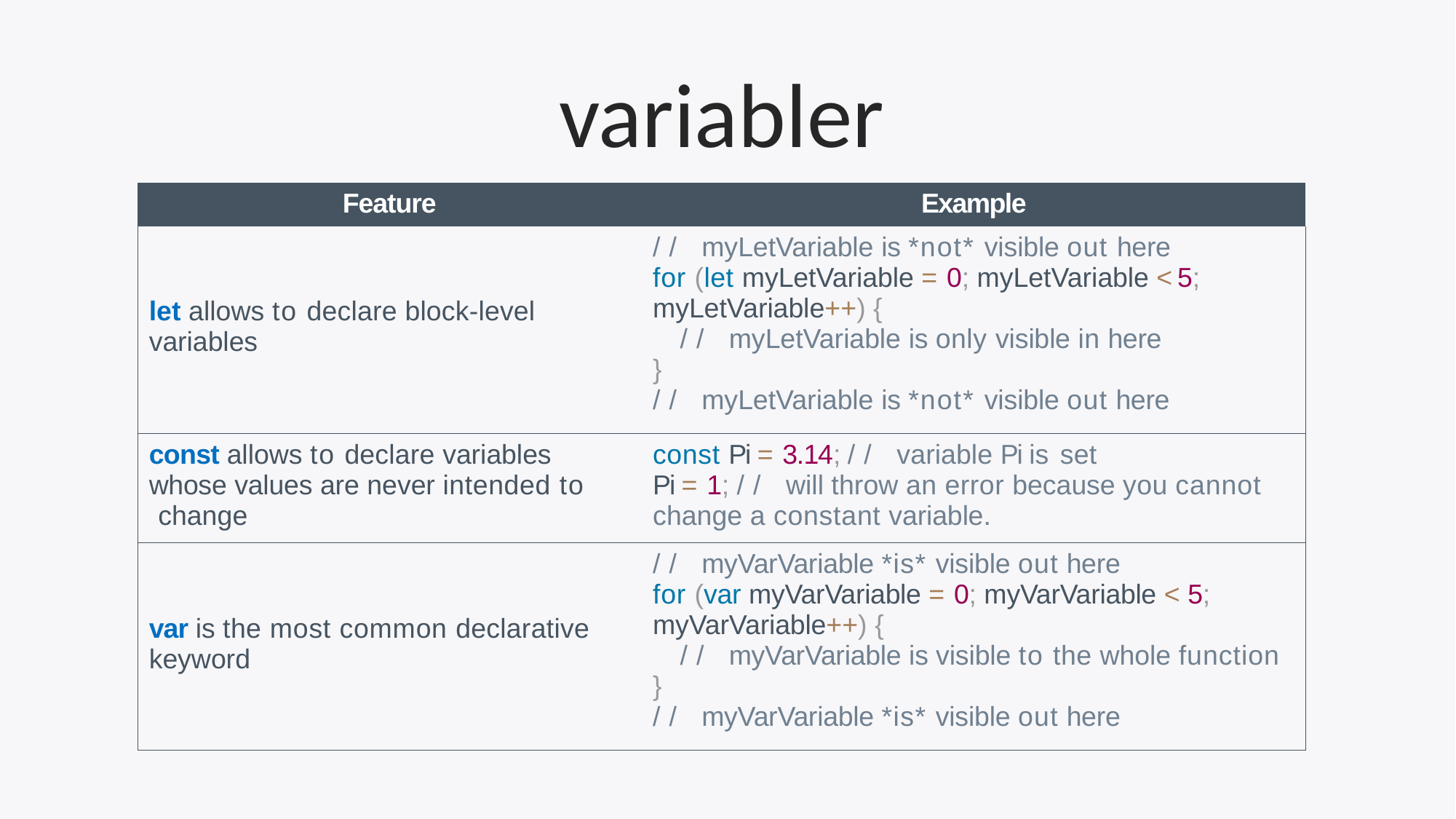

# variabler
| Feature | Example |
| --- | --- |
| let allows to declare block-level variables | // myLetVariable is \*not\* visible out here for (let myLetVariable = 0; myLetVariable < 5; myLetVariable++) { // myLetVariable is only visible in here } // myLetVariable is \*not\* visible out here |
| const allows to declare variables whose values are never intended to change | const Pi = 3.14; // variable Pi is set Pi = 1; // will throw an error because you cannot change a constant variable. |
| var is the most common declarative keyword | // myVarVariable \*is\* visible out here for (var myVarVariable = 0; myVarVariable < 5; myVarVariable++) { // myVarVariable is visible to the whole function } // myVarVariable \*is\* visible out here |